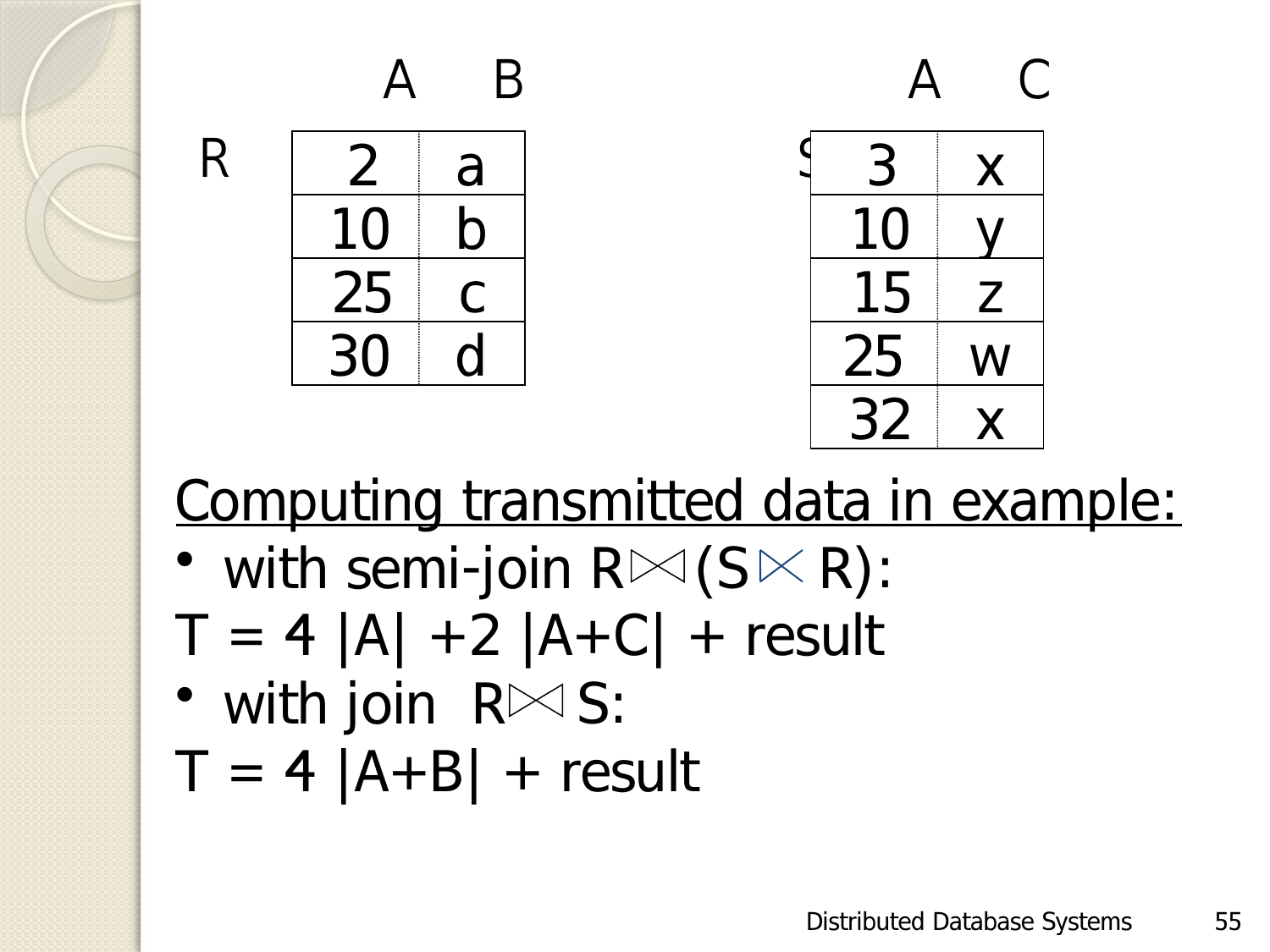

A	B			  A	 C
R					   S
 2	a

 3	x

10   	b
10   	y
25	c
15	z
30	d
25	w
32	x
Computing transmitted data in example:
 with semi-join R    (S    R):
T = 4 |A| +2 |A+C| + result
 with join  R    S:
T = 4 |A+B| + result

Distributed Database Systems
55